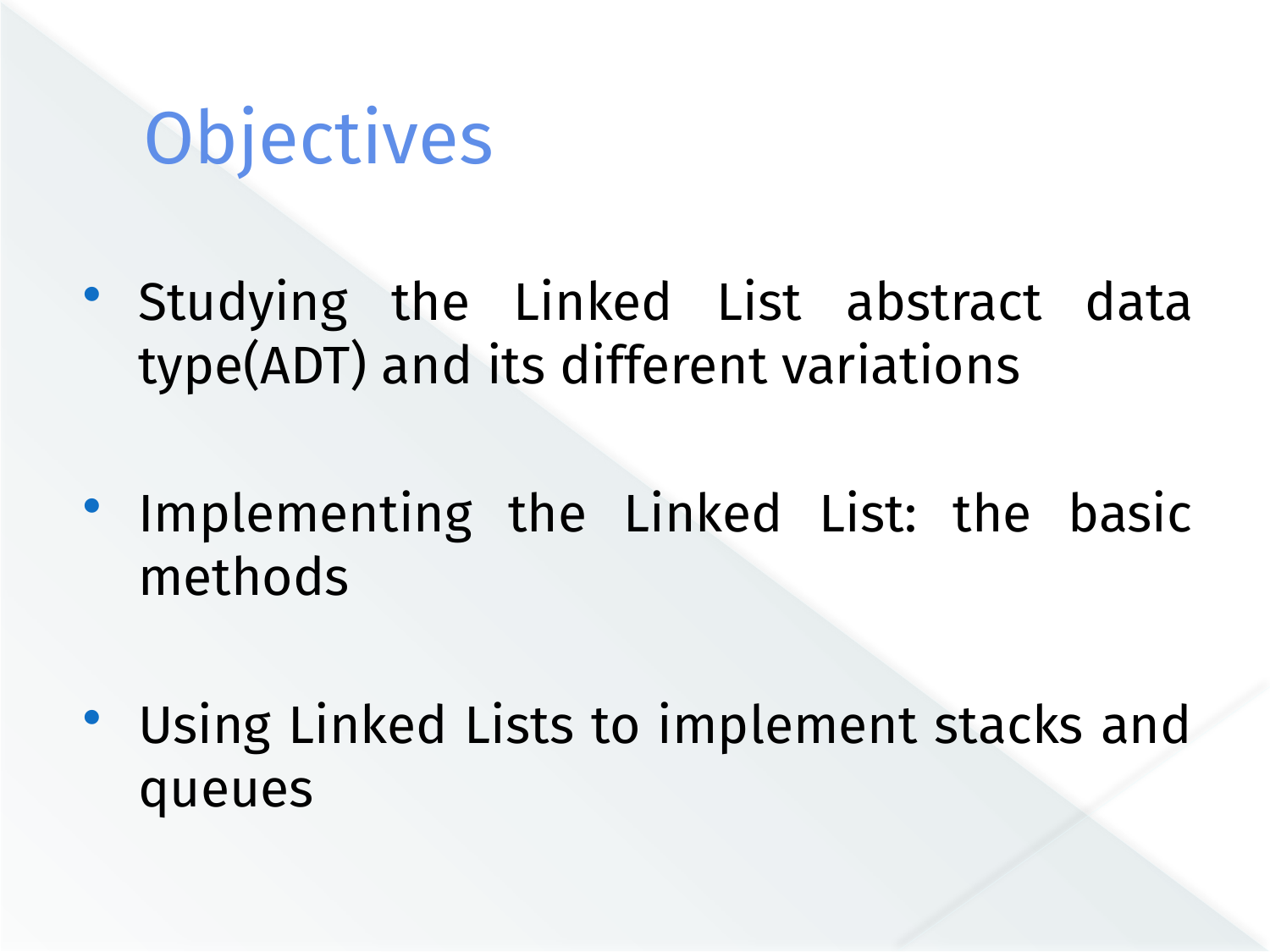

# Objectives
Studying the Linked List abstract data type(ADT) and its different variations

Implementing the Linked List: the basic methods

Using Linked Lists to implement stacks and queues